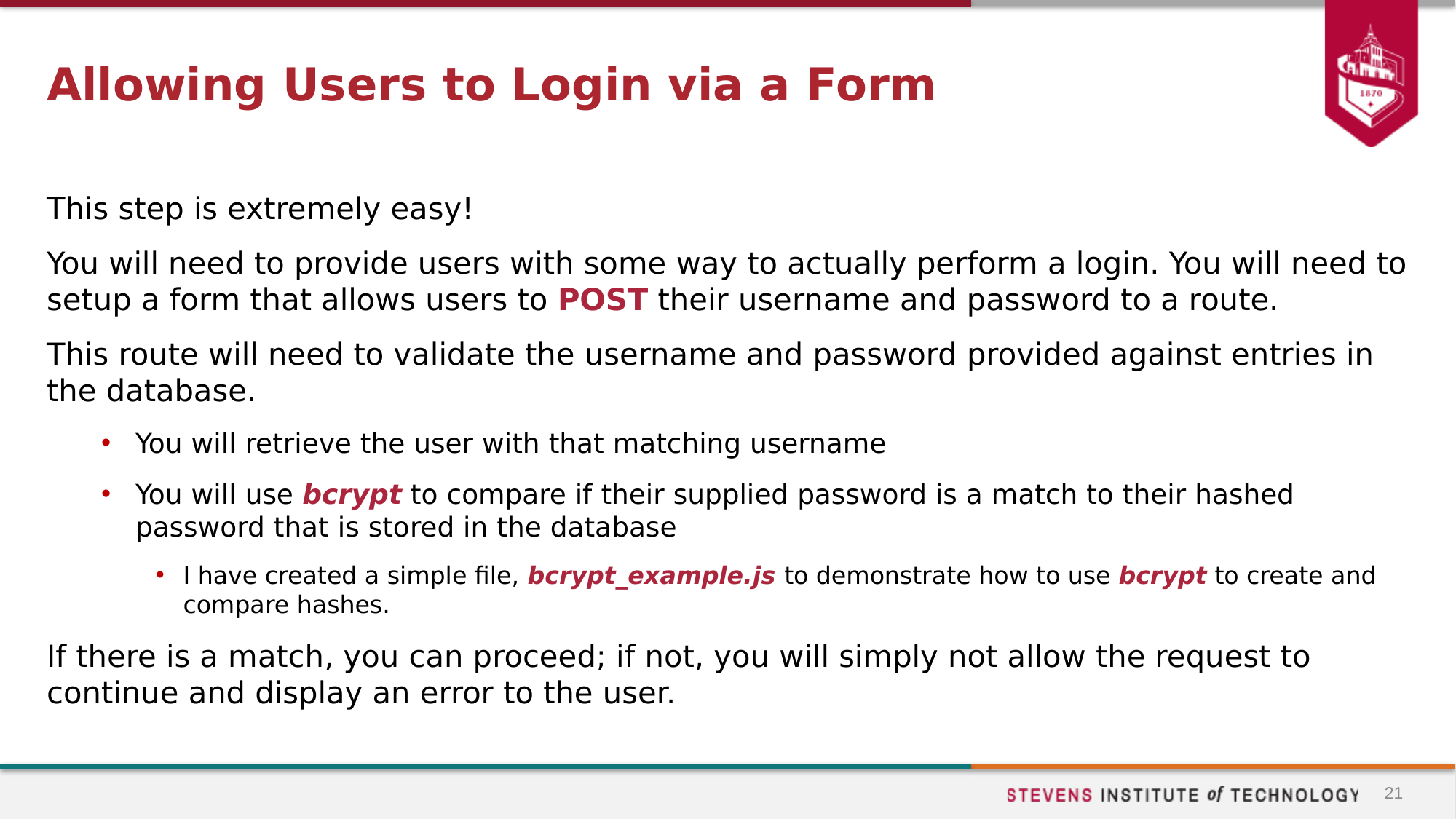

# Allowing Users to Login via a Form
This step is extremely easy!
You will need to provide users with some way to actually perform a login. You will need to setup a form that allows users to POST their username and password to a route.
This route will need to validate the username and password provided against entries in the database.
You will retrieve the user with that matching username
You will use bcrypt to compare if their supplied password is a match to their hashed password that is stored in the database
I have created a simple file, bcrypt_example.js to demonstrate how to use bcrypt to create and compare hashes.
If there is a match, you can proceed; if not, you will simply not allow the request to continue and display an error to the user.
21